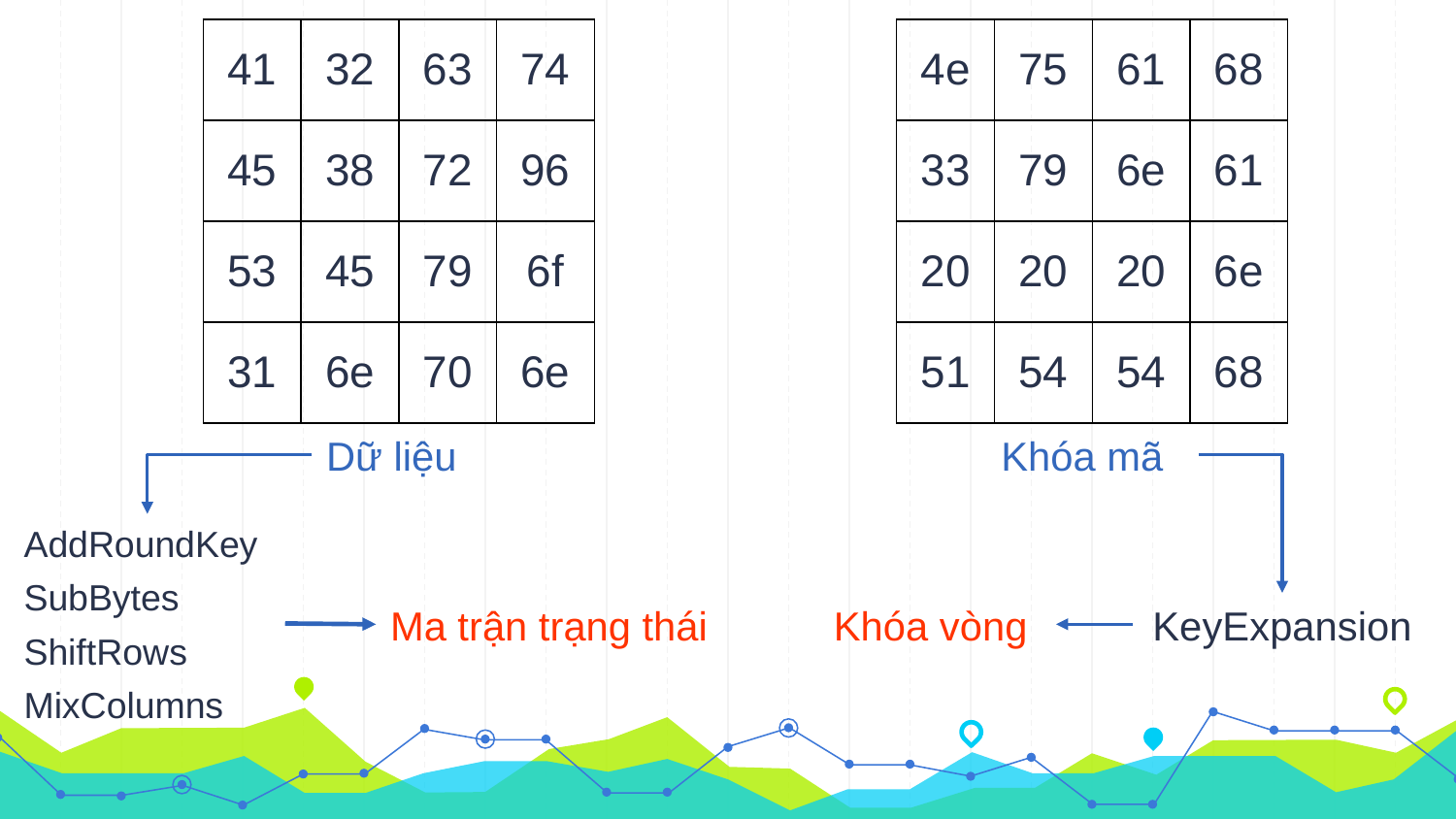

| 41 | 32 | 63 | 74 |
| --- | --- | --- | --- |
| 45 | 38 | 72 | 96 |
| 53 | 45 | 79 | 6f |
| 31 | 6e | 70 | 6e |
| 4e | 75 | 61 | 68 |
| --- | --- | --- | --- |
| 33 | 79 | 6e | 61 |
| 20 | 20 | 20 | 6e |
| 51 | 54 | 54 | 68 |
Dữ liệu
Khóa mã
AddRoundKey
SubBytes
ShiftRows
MixColumns
Khóa vòng
Ma trận trạng thái
KeyExpansion